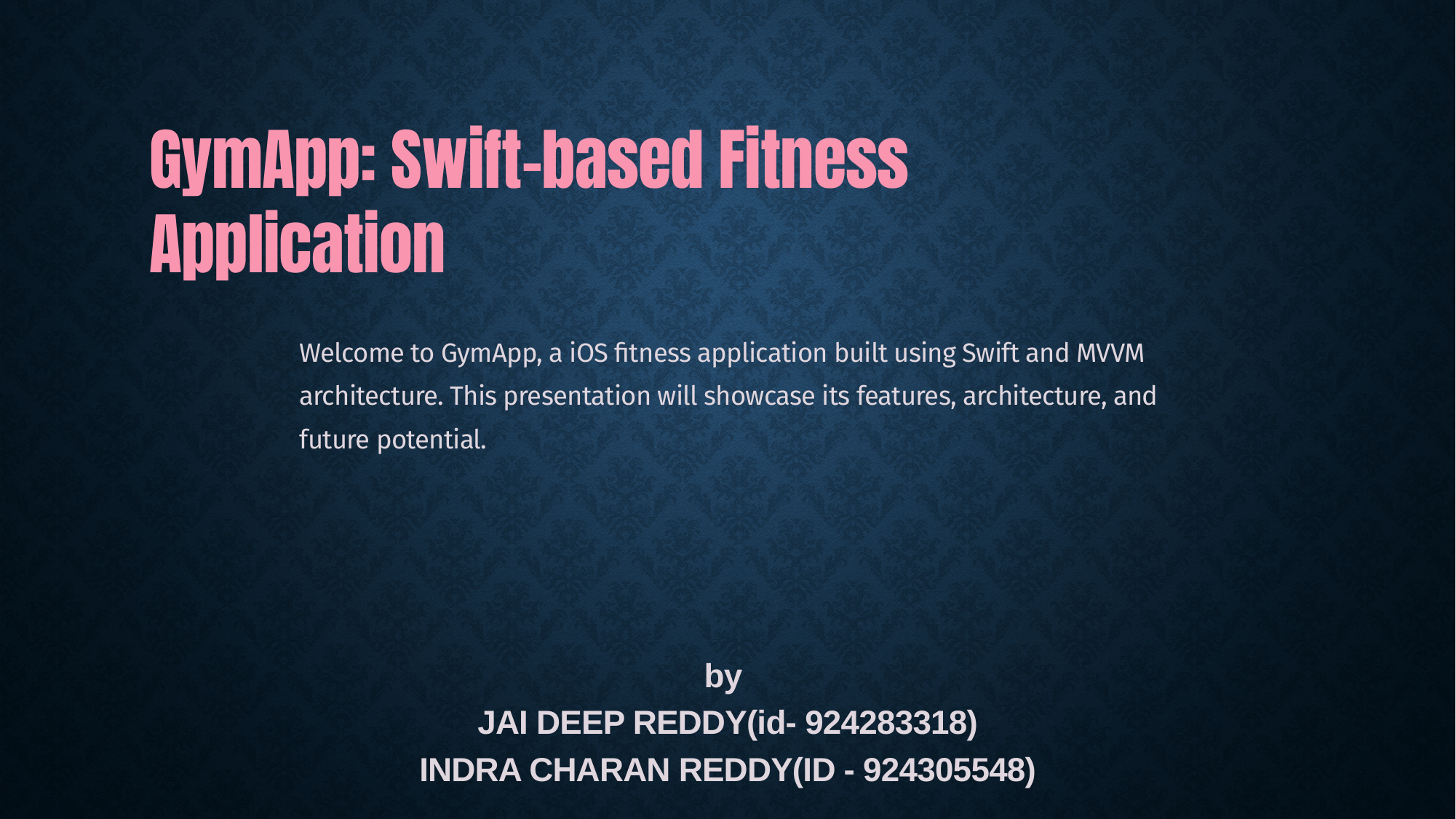

GymApp: Swift-based Fitness Application
Welcome to GymApp, a iOS fitness application built using Swift and MVVM architecture. This presentation will showcase its features, architecture, and future potential.
by
JAI DEEP REDDY(id- 924283318)
INDRA CHARAN REDDY(ID - 924305548)